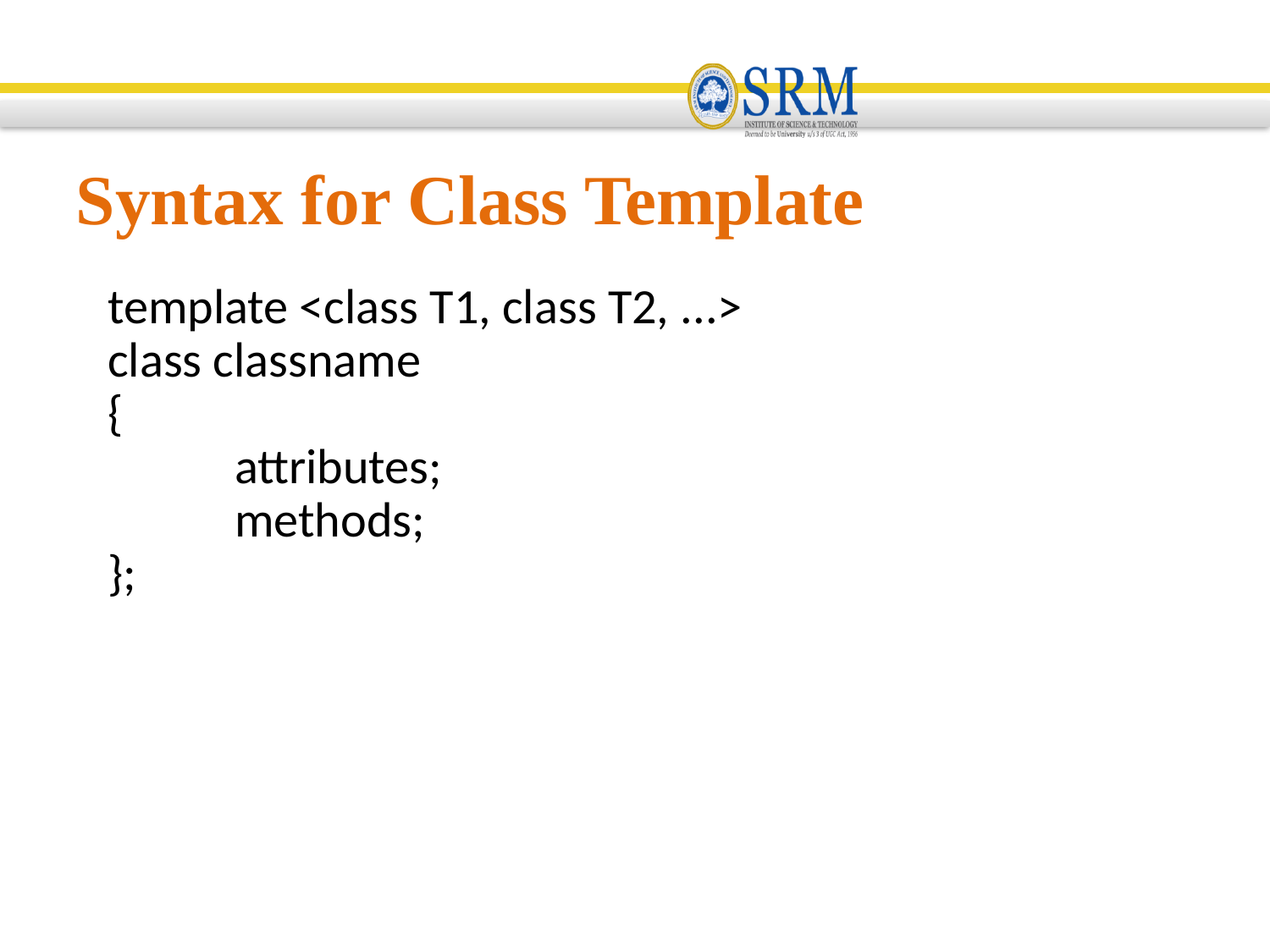

Syntax for Class Template
template <class T1, class T2, ...>
class classname
{
 	attributes;
	methods;
};